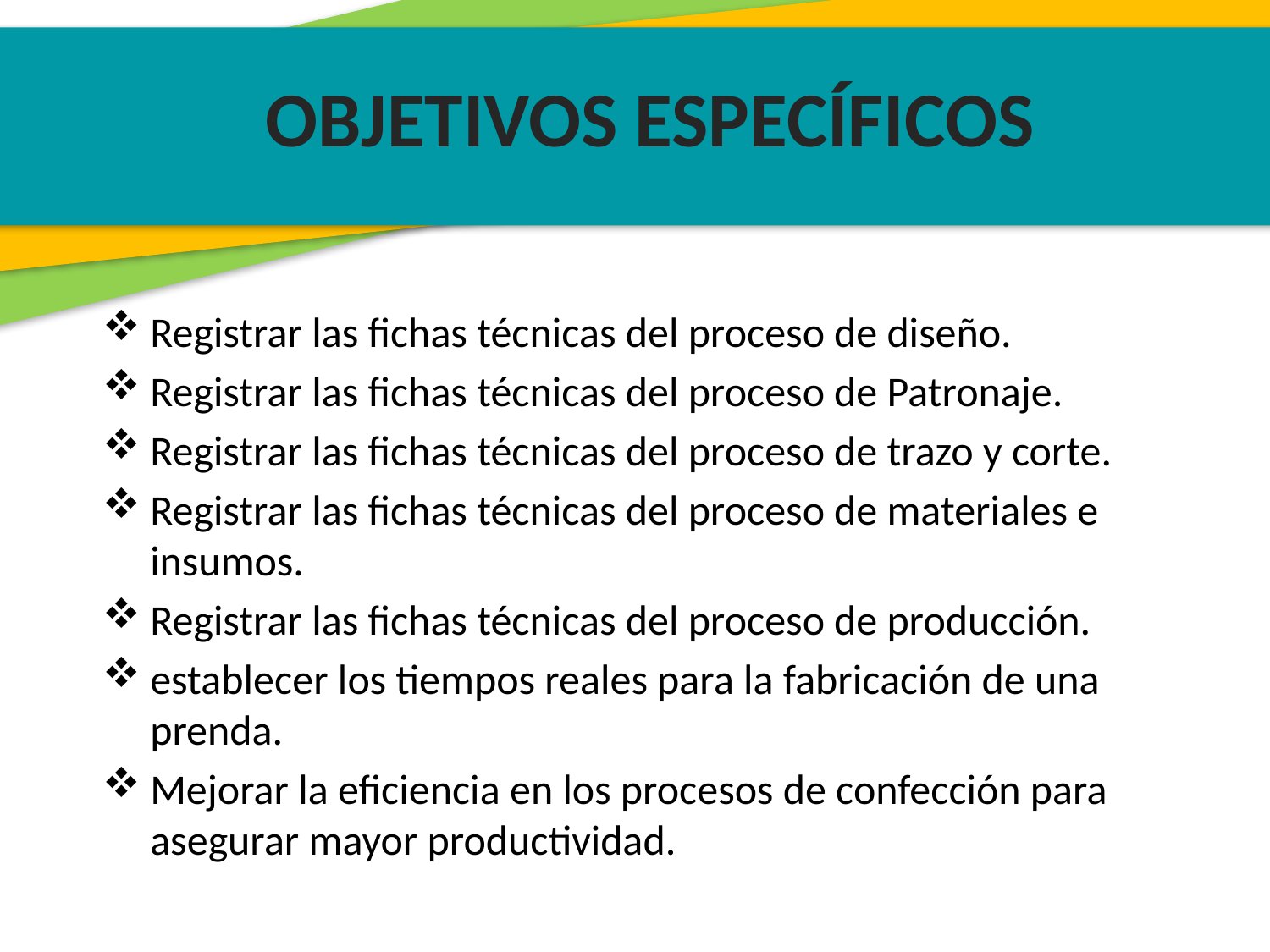

OBJETIVOS ESPECÍFICOS
Registrar las fichas técnicas del proceso de diseño.
Registrar las fichas técnicas del proceso de Patronaje.
Registrar las fichas técnicas del proceso de trazo y corte.
Registrar las fichas técnicas del proceso de materiales e insumos.
Registrar las fichas técnicas del proceso de producción.
establecer los tiempos reales para la fabricación de una prenda.
Mejorar la eficiencia en los procesos de confección para asegurar mayor productividad.